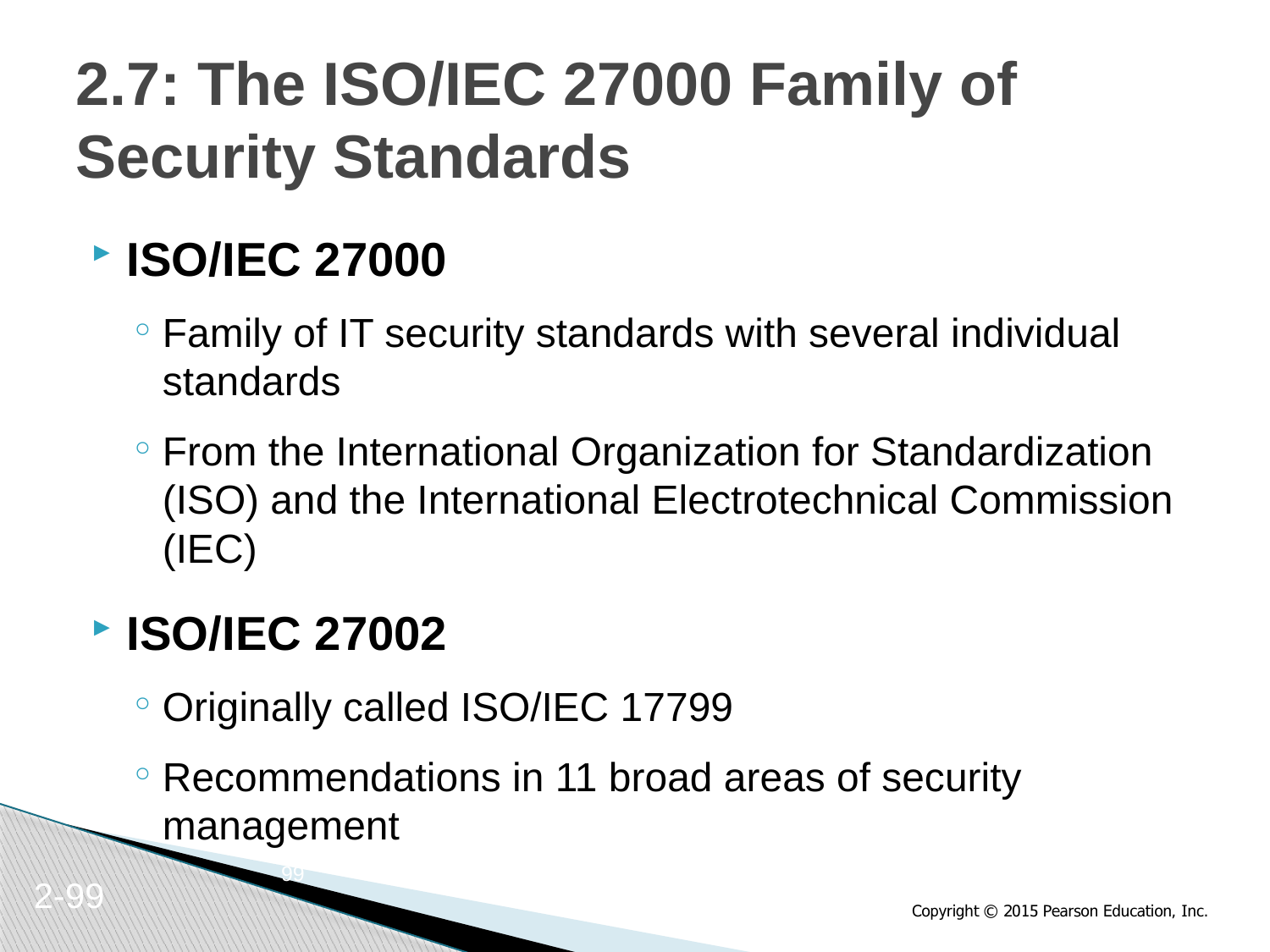

# 2.7: The ISO/IEC 27000 Family of Security Standards
ISO/IEC 27000
Family of IT security standards with several individual standards
From the International Organization for Standardization (ISO) and the International Electrotechnical Commission (IEC)
ISO/IEC 27002
Originally called ISO/IEC 17799
Recommendations in 11 broad areas of security management

99